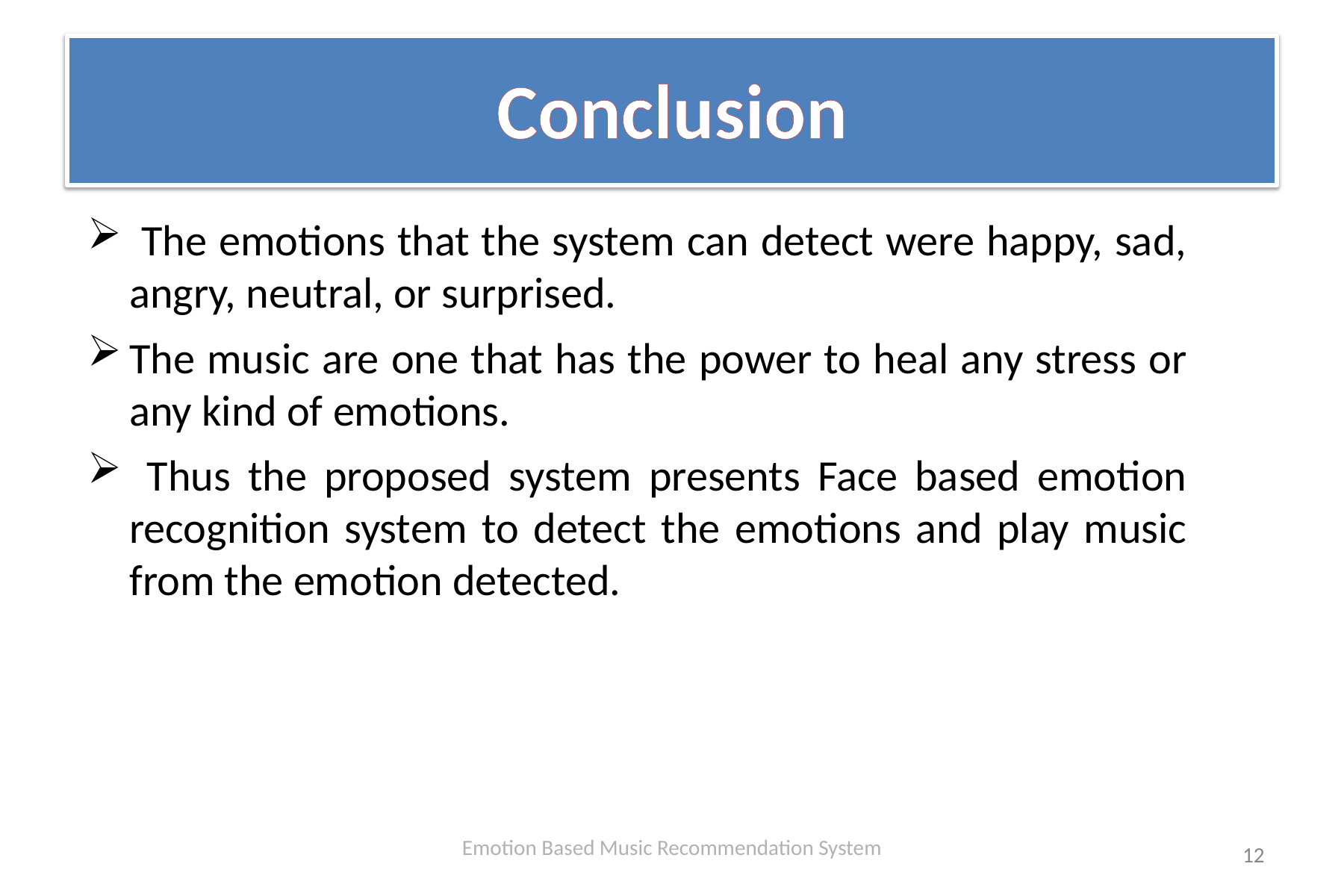

# Conclusion
 The emotions that the system can detect were happy, sad, angry, neutral, or surprised.
The music are one that has the power to heal any stress or any kind of emotions.
 Thus the proposed system presents Face based emotion recognition system to detect the emotions and play music from the emotion detected.
Emotion Based Music Recommendation System
12